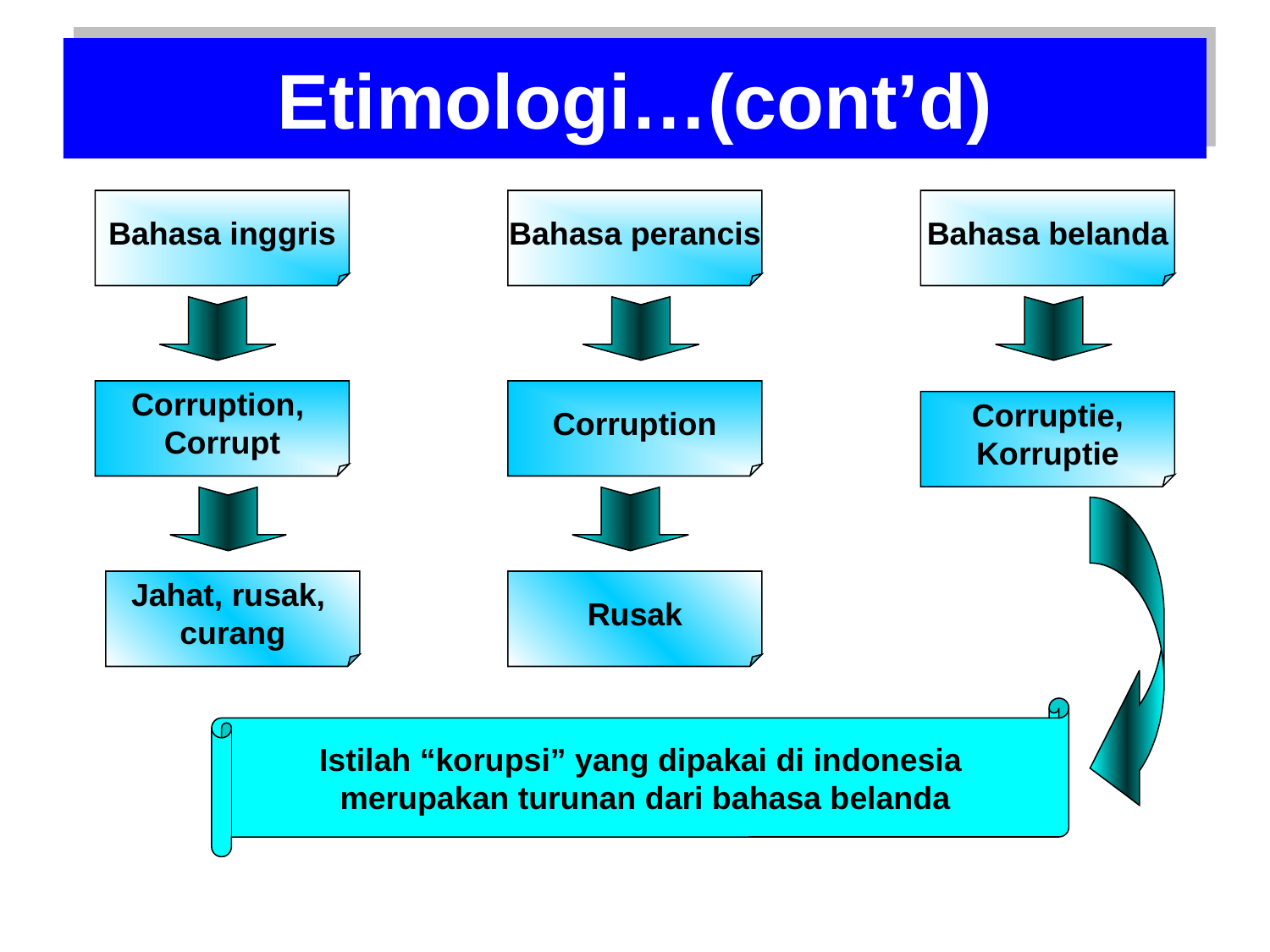

Etimologi…(cont’d)
Bahasa inggris
Bahasa perancis
Bahasa belanda

Corruption,
Corrupt
Corruption
Corruptie,
Korruptie

Jahat, rusak,
curang
Rusak
Istilah “korupsi” yang dipakai di indonesia
merupakan turunan dari bahasa belanda